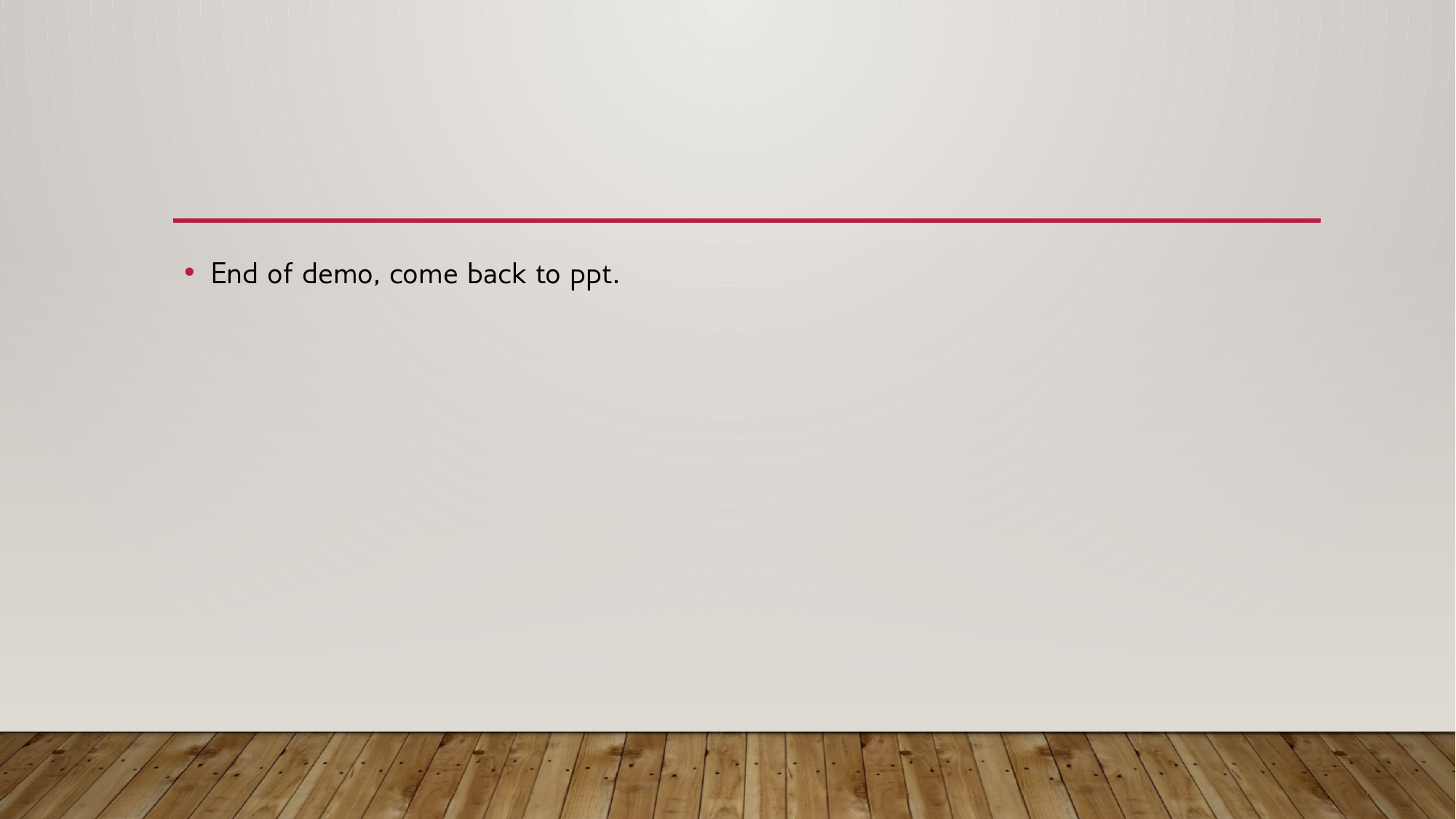

End of demo, come back to ppt.